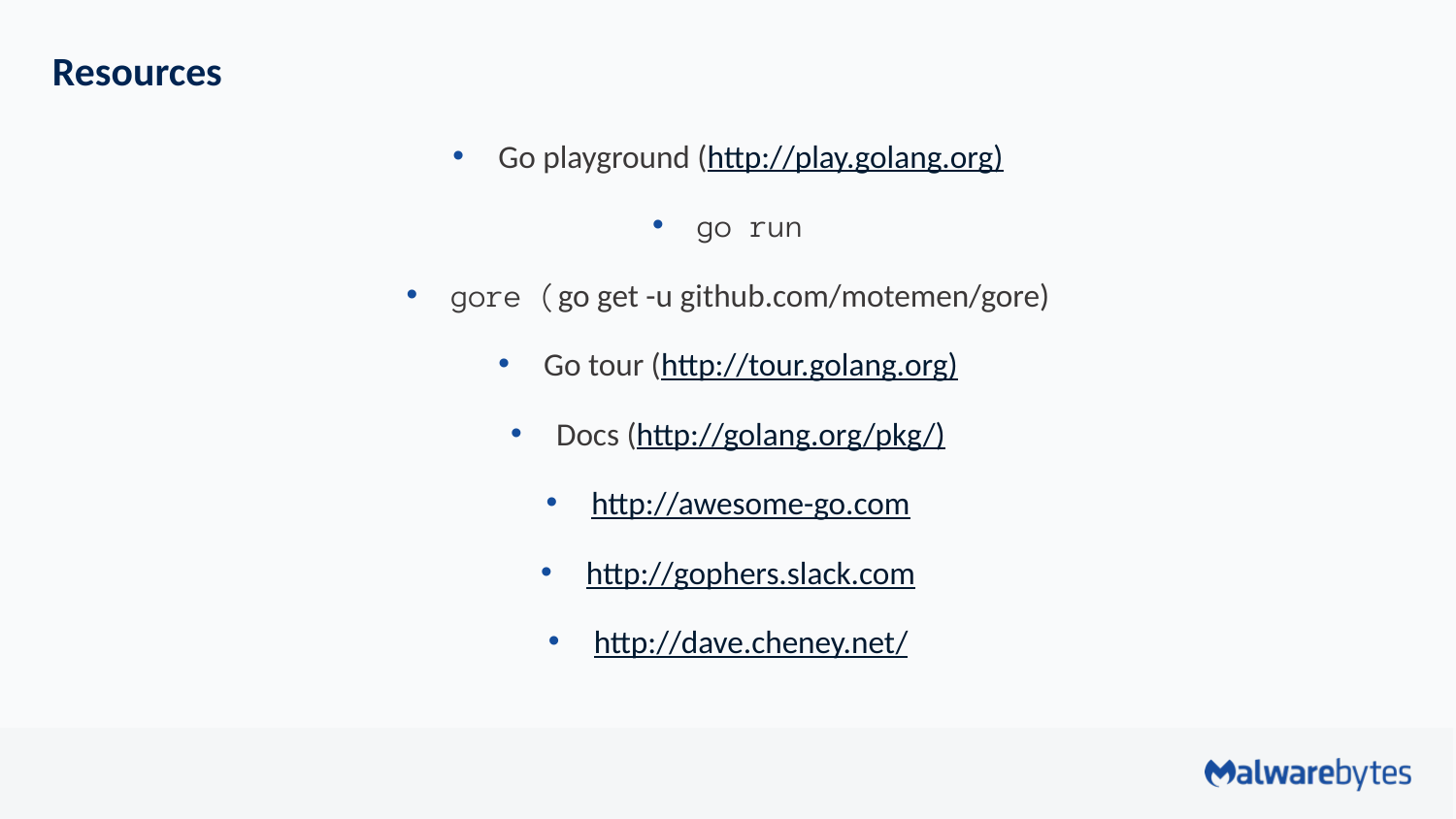

# Resources
Go playground (http://play.golang.org)
go run
gore (go get -u github.com/motemen/gore)
Go tour (http://tour.golang.org)
Docs (http://golang.org/pkg/)
http://awesome-go.com
http://gophers.slack.com
http://dave.cheney.net/